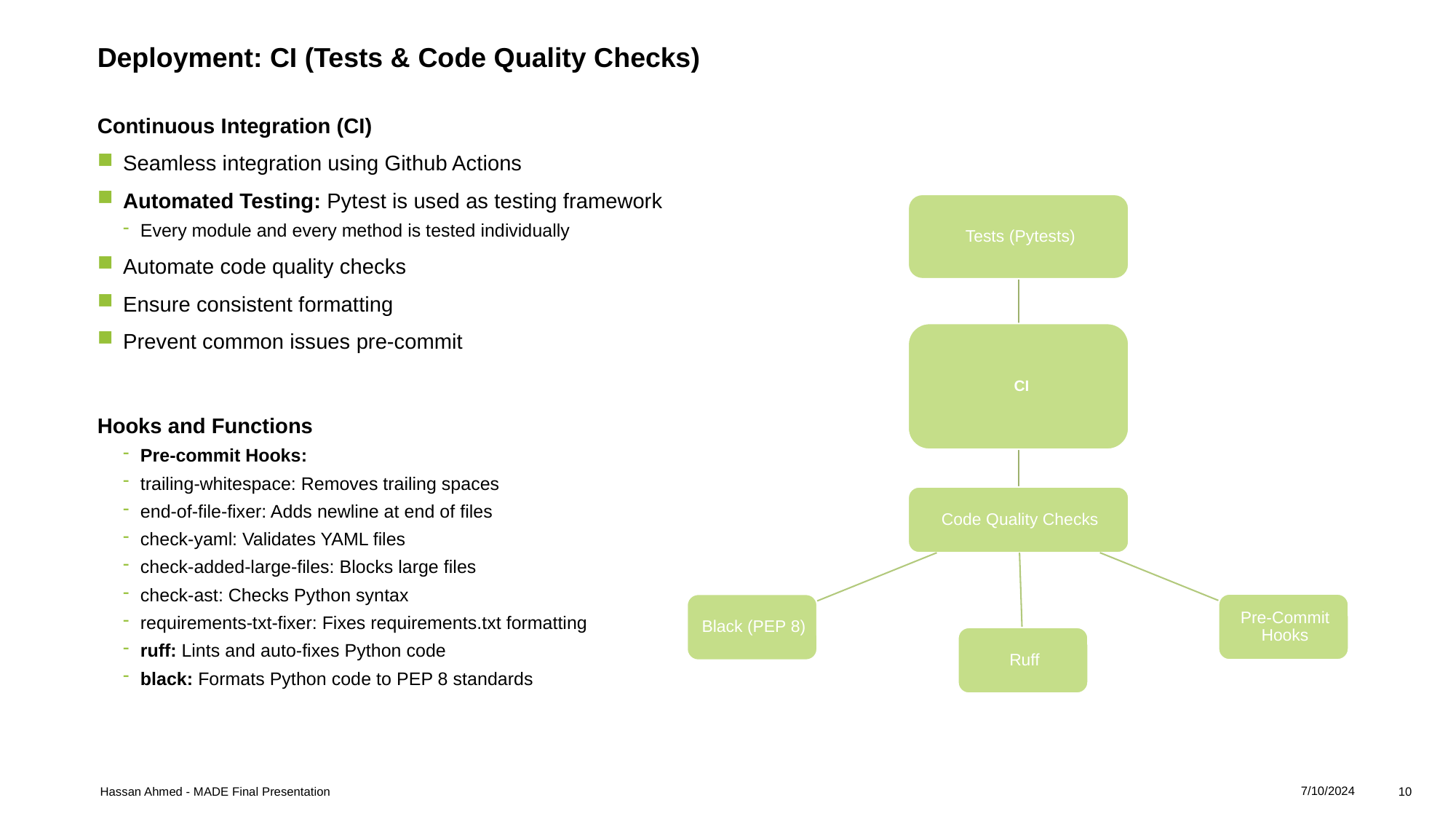

# Deployment: CI (Tests & Code Quality Checks)
Continuous Integration (CI)
Seamless integration using Github Actions
Automated Testing: Pytest is used as testing framework
Every module and every method is tested individually
Automate code quality checks
Ensure consistent formatting
Prevent common issues pre-commit

Hooks and Functions
Pre-commit Hooks:
trailing-whitespace: Removes trailing spaces
end-of-file-fixer: Adds newline at end of files
check-yaml: Validates YAML files
check-added-large-files: Blocks large files
check-ast: Checks Python syntax
requirements-txt-fixer: Fixes requirements.txt formatting
ruff: Lints and auto-fixes Python code
black: Formats Python code to PEP 8 standards

CI
Tests (Pytests)
Code Quality Checks
Pre-Commit Hooks
Ruff
Black (PEP 8)
7/10/2024
Hassan Ahmed - MADE Final Presentation
10